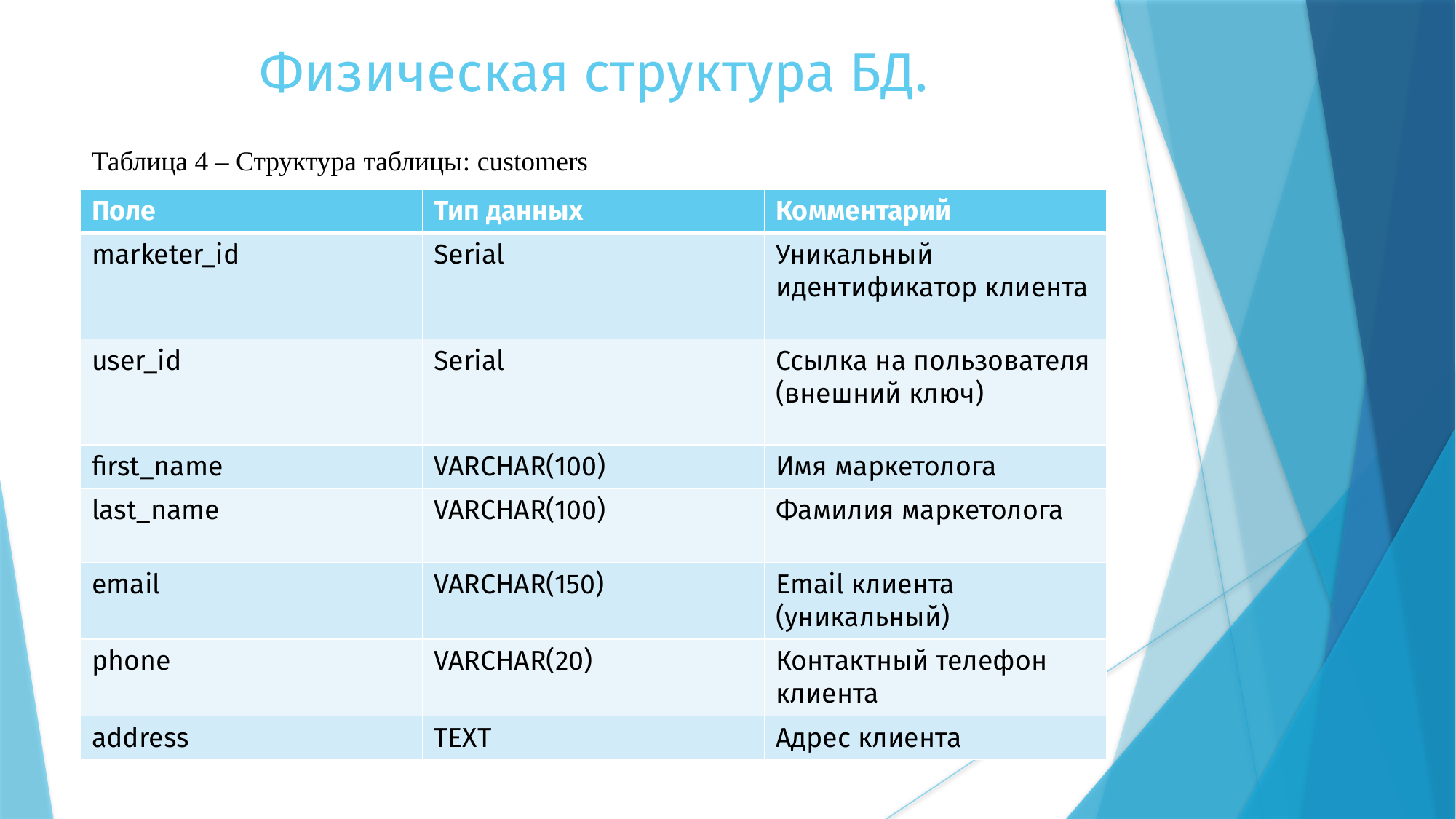

Физическая структура БД.
Таблица 4 – Структура таблицы: customers
| Поле | Тип данных | Комментарий |
| --- | --- | --- |
| marketer\_id | Serial | Уникальный идентификатор клиента |
| user\_id | Serial | Ссылка на пользователя (внешний ключ) |
| first\_name | VARCHAR(100) | Имя маркетолога |
| last\_name | VARCHAR(100) | Фамилия маркетолога |
| email | VARCHAR(150) | Email клиента (уникальный) |
| phone | VARCHAR(20) | Контактный телефон клиента |
| address | TEXT | Адрес клиента |